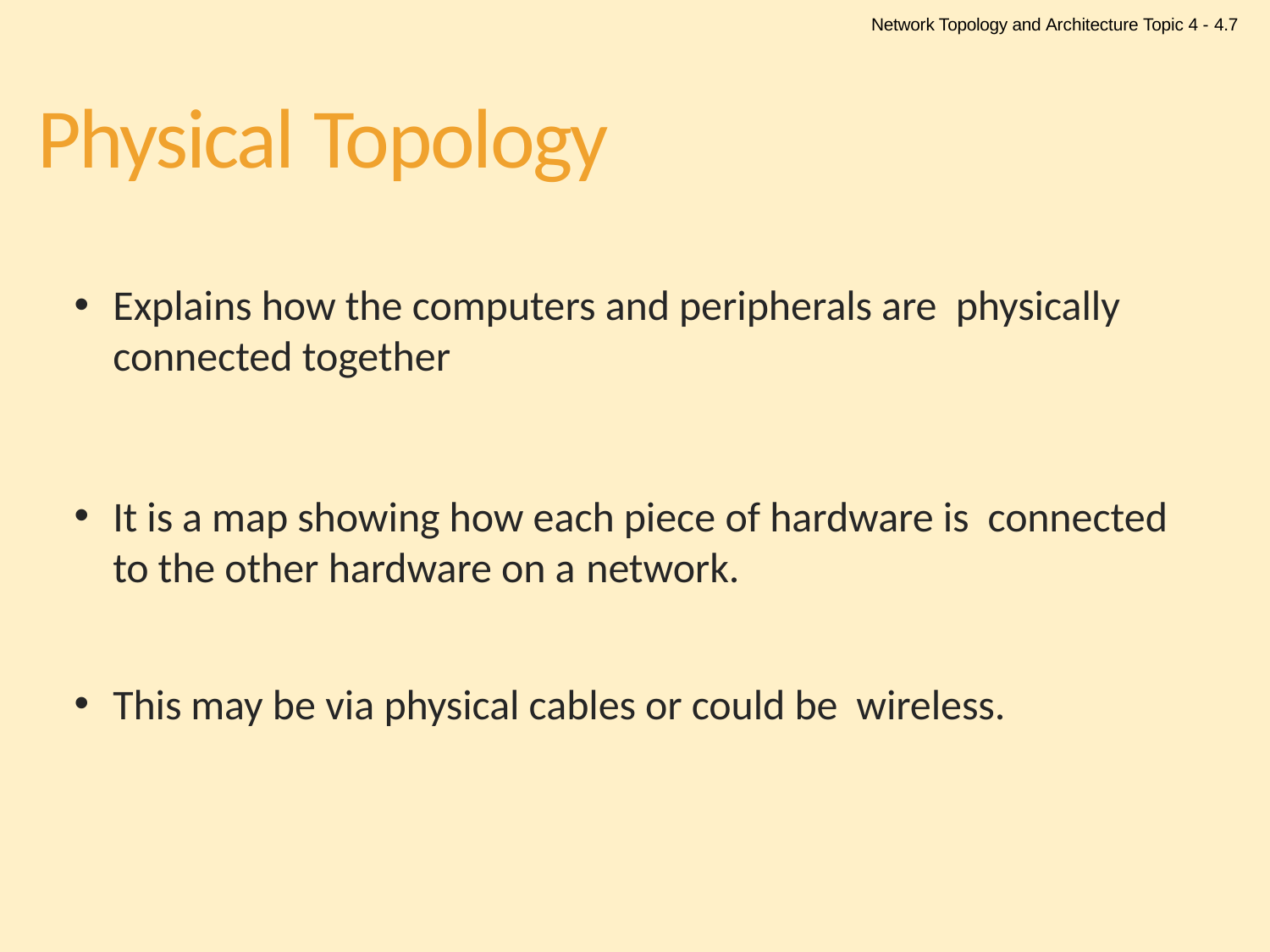

Network Topology and Architecture Topic 4 - 4.7
# Physical Topology
Explains how the computers and peripherals are  physically connected together

It is a map showing how each piece of hardware is  connected to the other hardware on a network.

This may be via physical cables or could be  wireless.